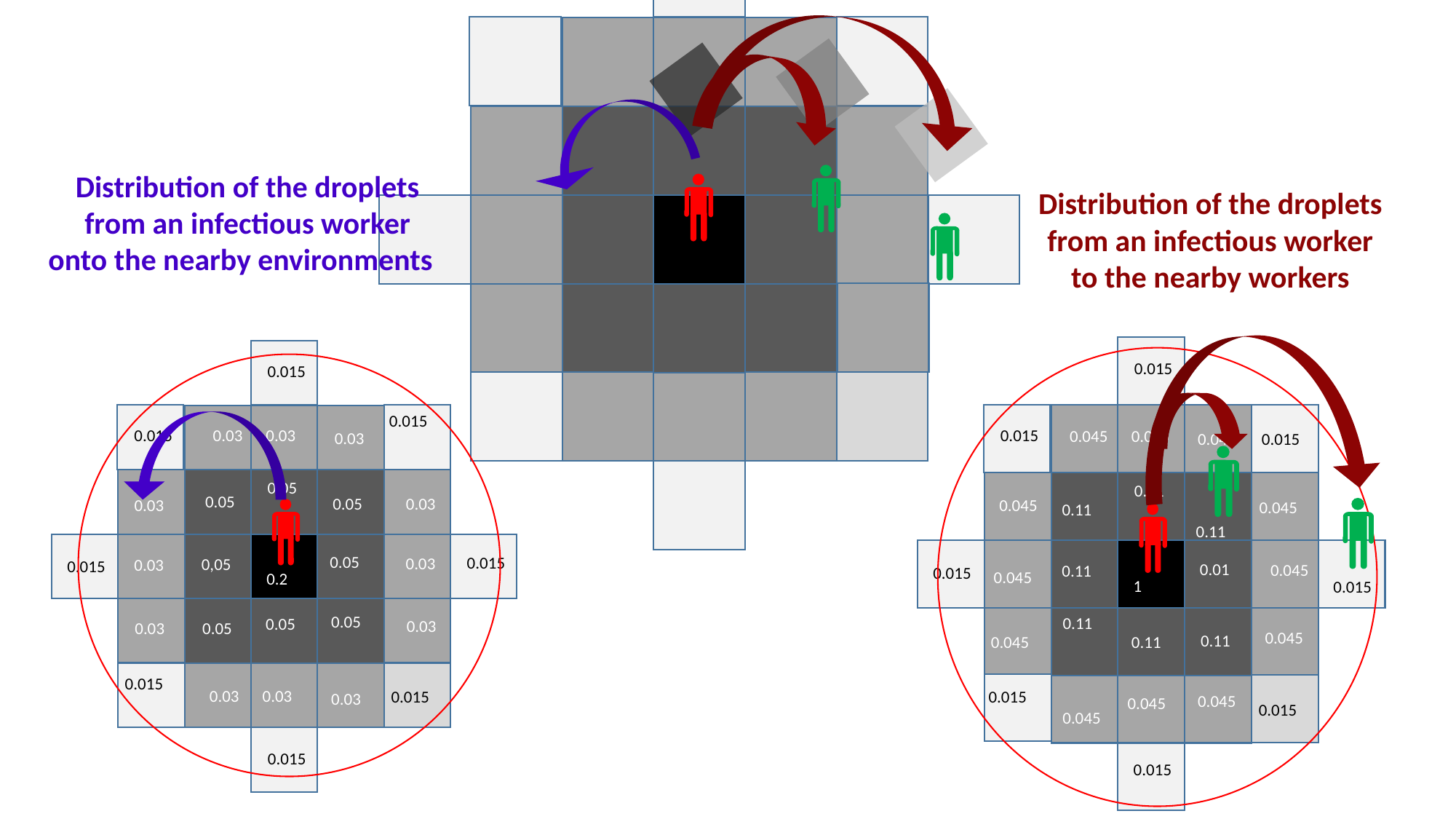

Distribution of the droplets
from an infectious worker
onto the nearby environments

Distribution of the droplets
from an infectious worker
to the nearby workers

0.015
0.015

0.015
0.03
0.03
0.03

0.05
0.05
0.03
0.05
0.03

0.05
0.015
0.03
0,05
0.03
0.015
0.2

0.05
0.05
0.03
0.03
0.05

0.015
0.03
0.03
0.015
0.03

0.015

0.015

0.015
0.045
0.045
0.045
0.015

0.11
0.045
0.045
0.11

0.11

0.01
0.045
0.11
0.015
0.045
1
0.015
0.11

0.045
0.11
0.11
0.045

0.015
0.045
0.045
0.015
0.045

0.015